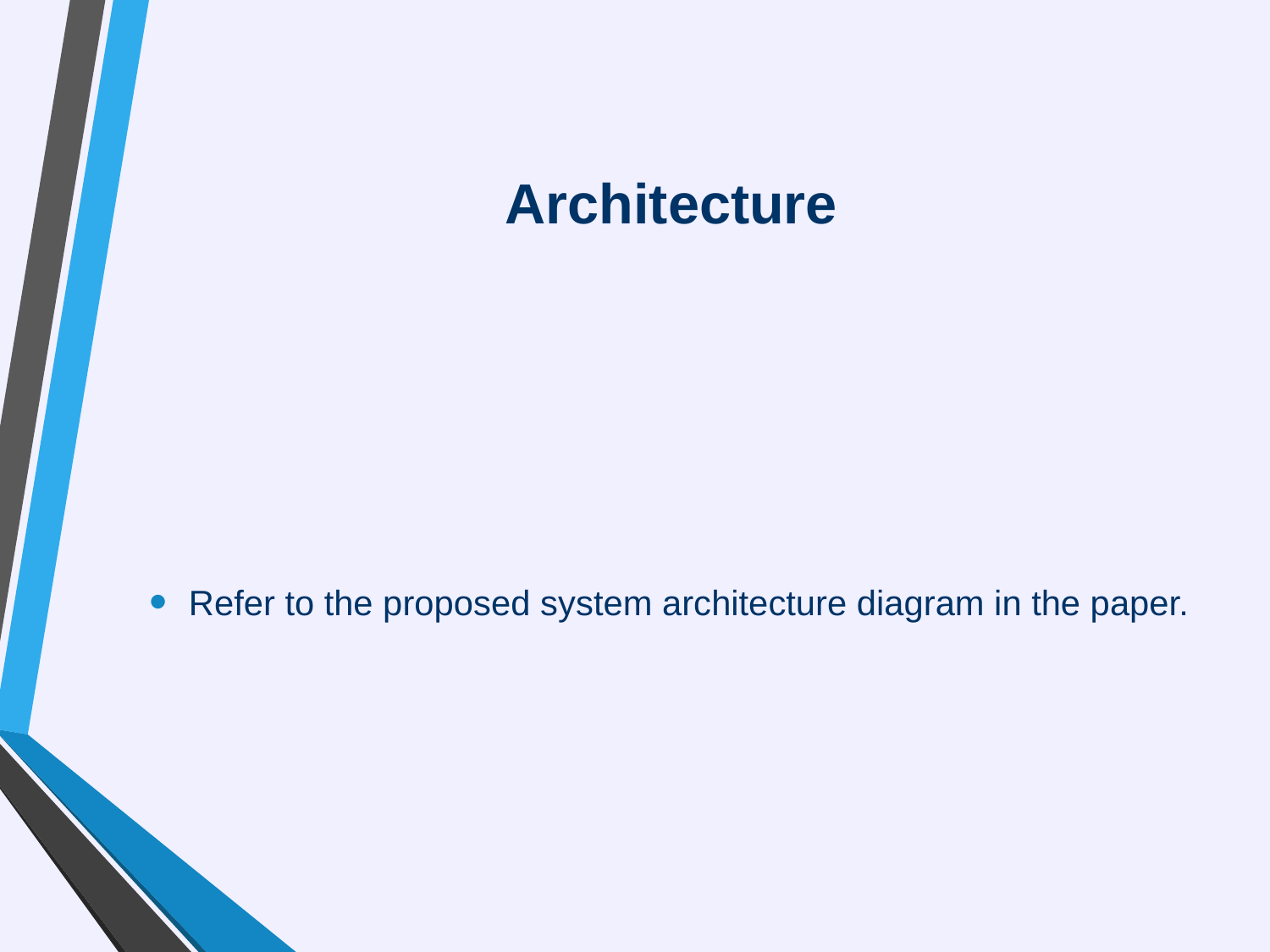

# Architecture
Refer to the proposed system architecture diagram in the paper.